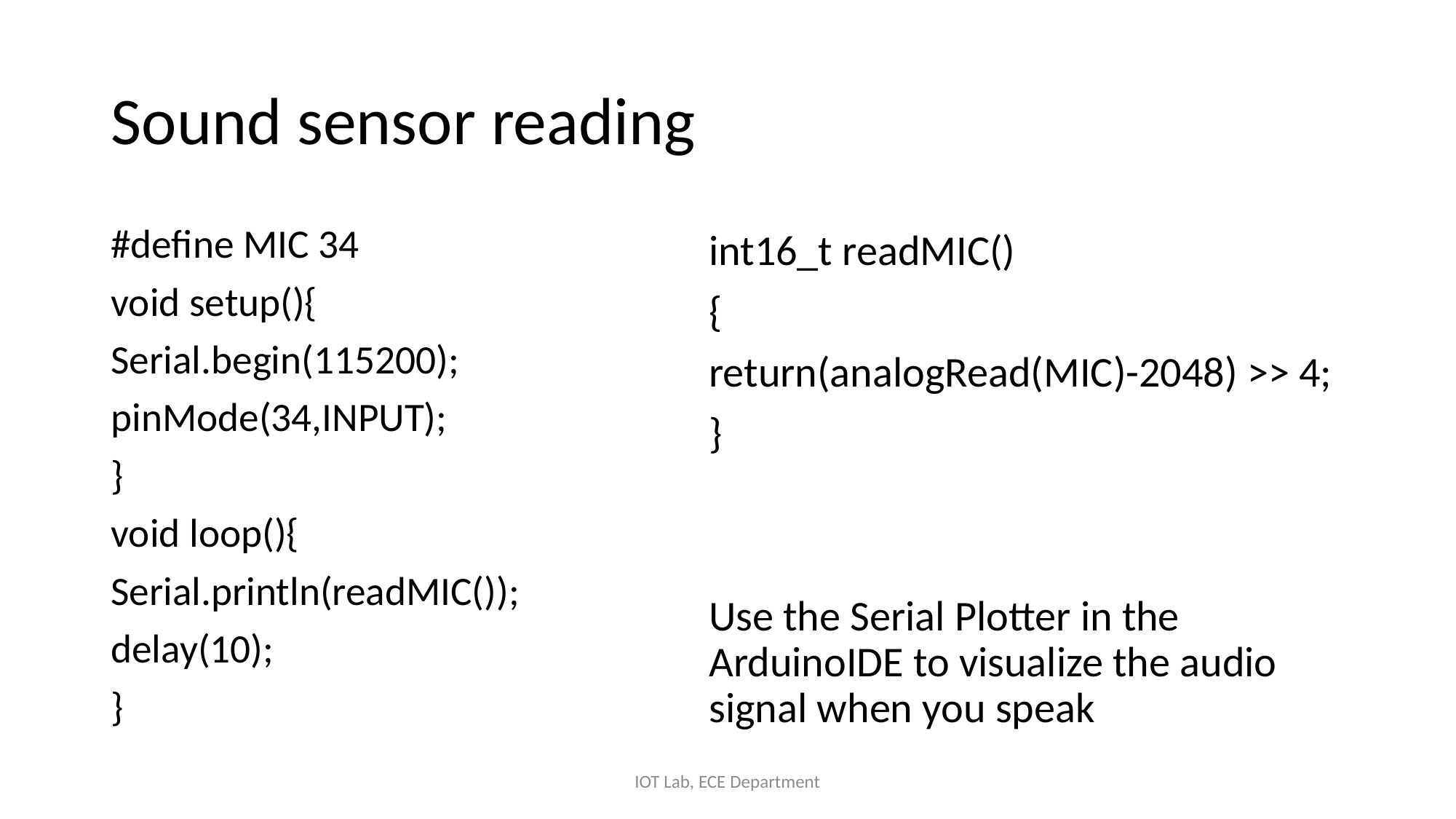

# Sound sensor reading
#define MIC 34
void setup(){
Serial.begin(115200);
pinMode(34,INPUT);
}
void loop(){
Serial.println(readMIC());
delay(10);
}
int16_t readMIC()
{
return(analogRead(MIC)-2048) >> 4;
}

Use the Serial Plotter in the ArduinoIDE to visualize the audio signal when you speak

IOT Lab, ECE Department